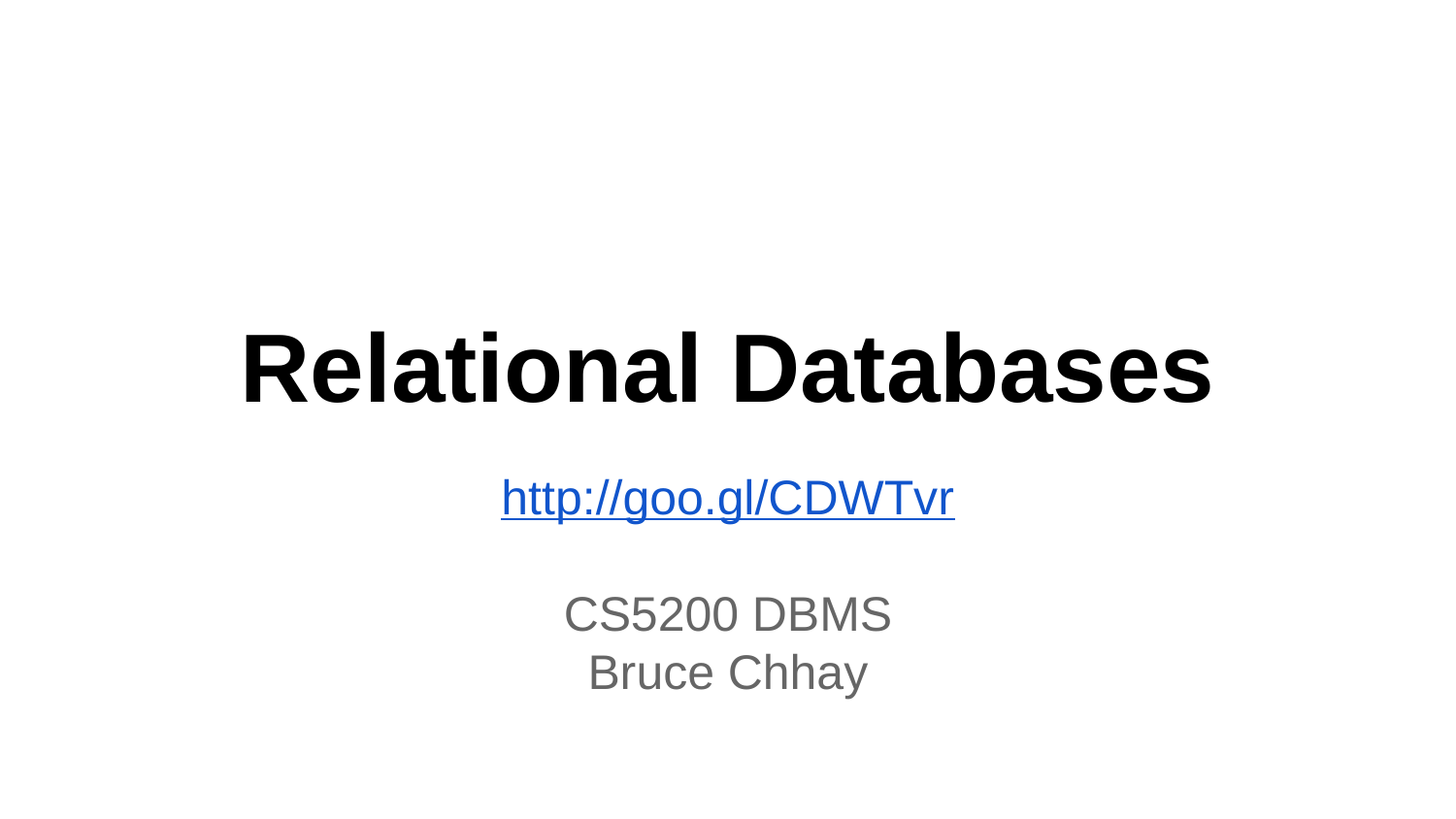

# Relational Databases
http://goo.gl/CDWTvr

CS5200 DBMS
Bruce Chhay